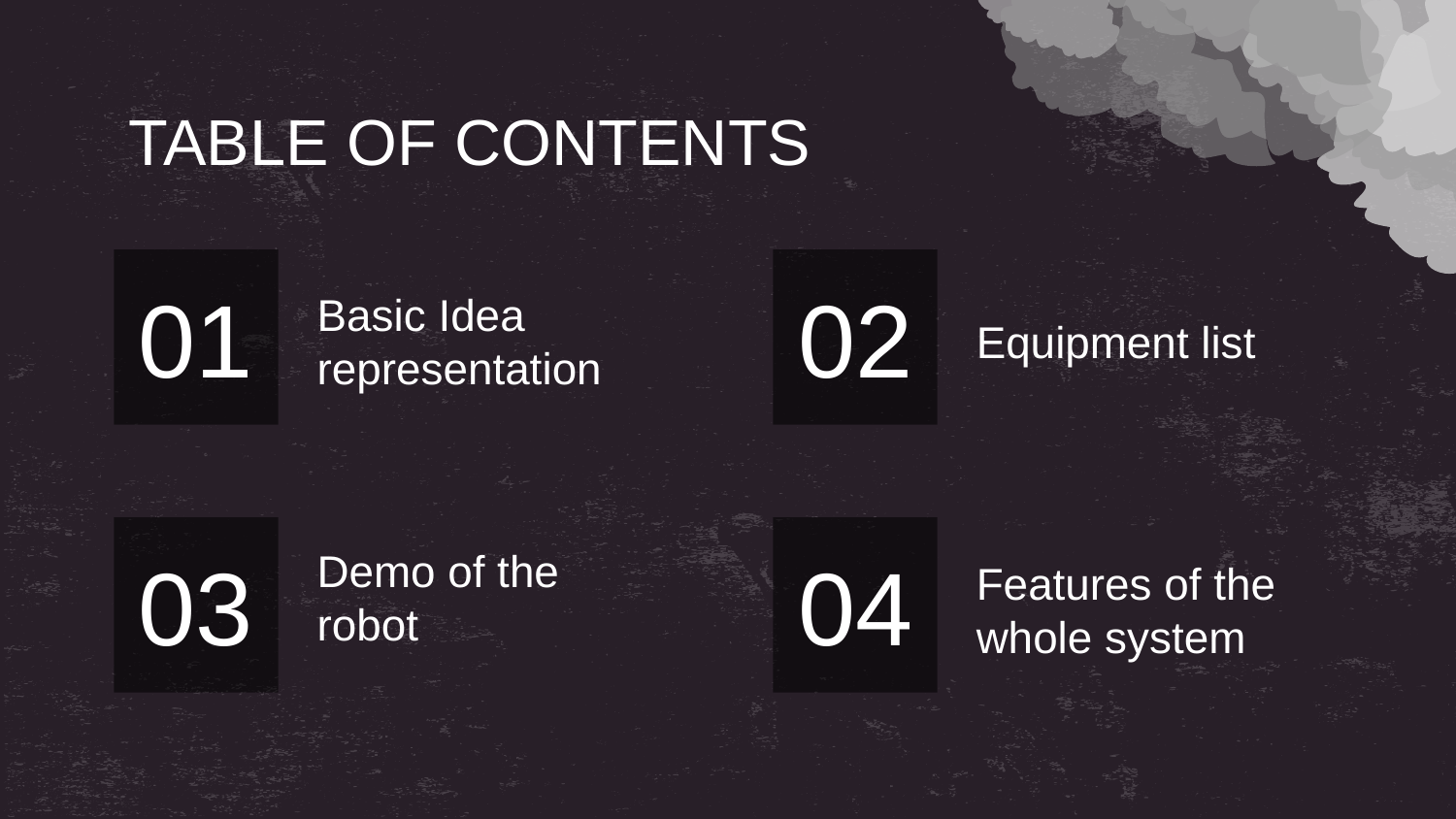

TABLE OF CONTENTS
02
# 01
Basic Idea representation
Equipment list
03
04
Demo of the robot
Features of the whole system